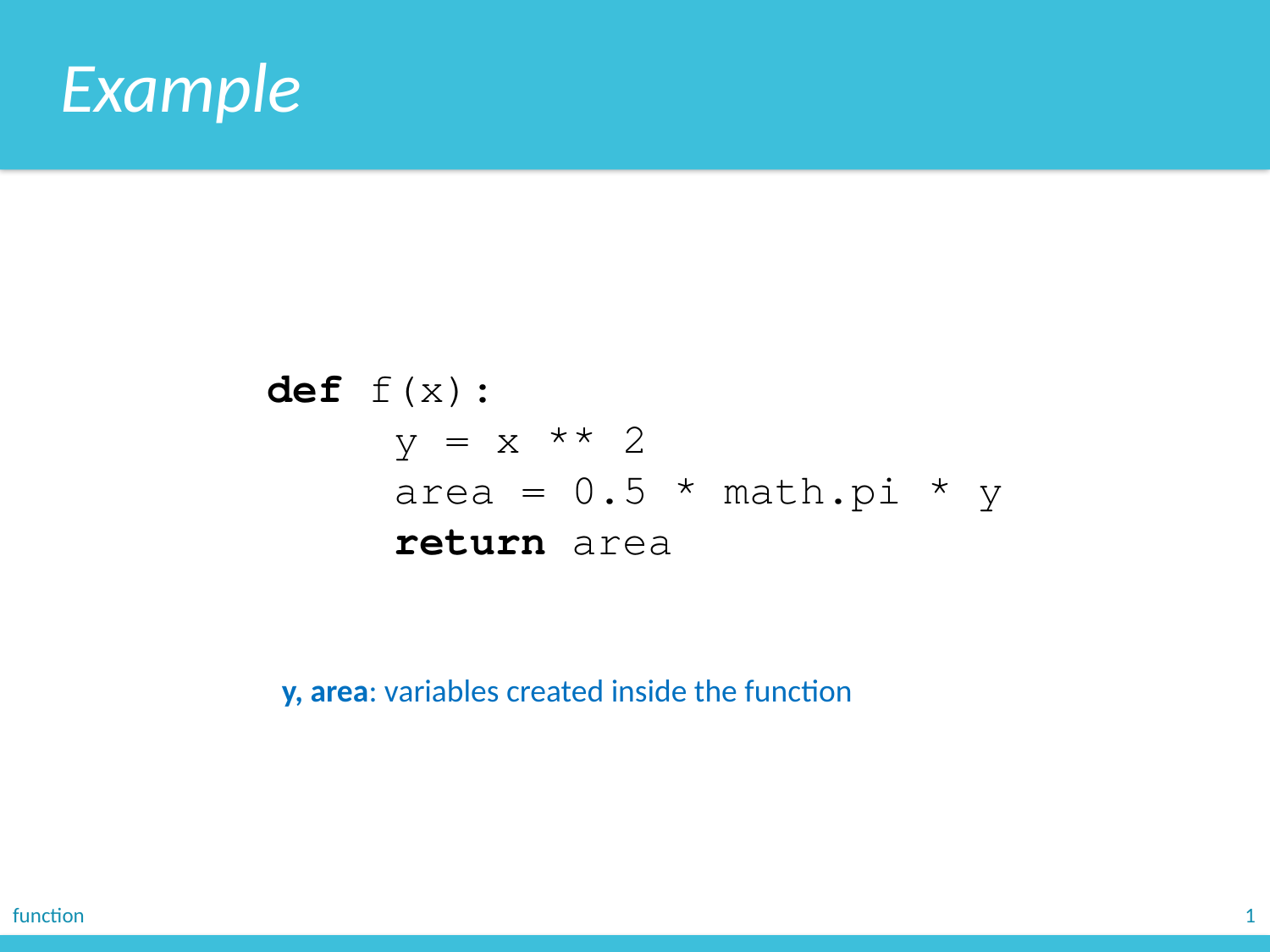

Example
def f(x):
	y = x ** 2
	area = 0.5 * math.pi * y
	return area
y, area: variables created inside the function
function
1